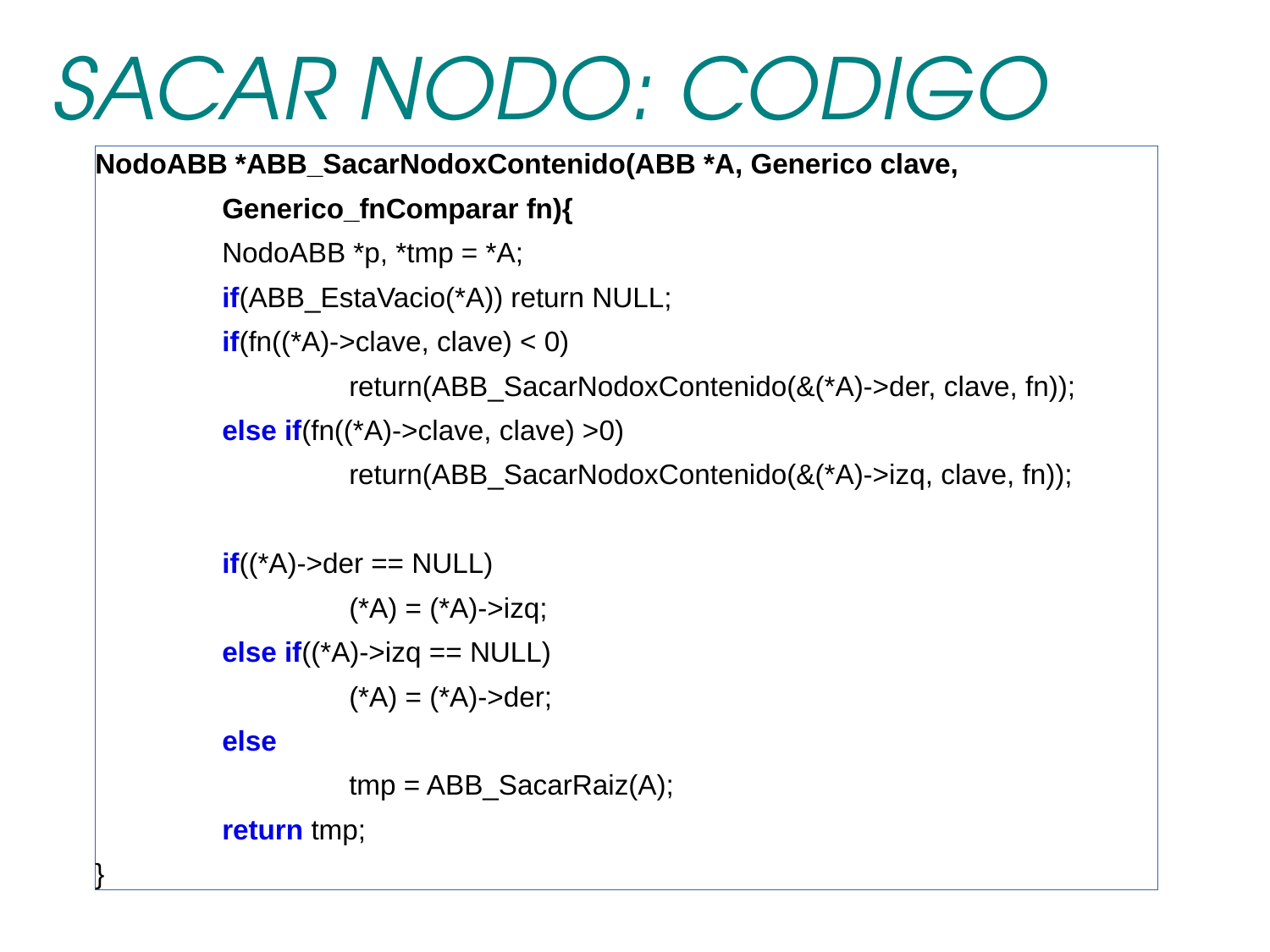

SACAR NODO: CODIGO
NodoABB *ABB_SacarNodoxContenido(ABB *A, Generico clave,
	Generico_fnComparar fn){
	NodoABB *p, *tmp = *A;
	if(ABB_EstaVacio(*A)) return NULL;
	if(fn((*A)->clave, clave) < 0)
		return(ABB_SacarNodoxContenido(&(*A)->der, clave, fn));
	else if(fn((*A)->clave, clave) >0)
		return(ABB_SacarNodoxContenido(&(*A)->izq, clave, fn));

	if((*A)->der == NULL)
		(*A) = (*A)->izq;
	else if((*A)->izq == NULL)
		(*A) = (*A)->der;
	else
		tmp = ABB_SacarRaiz(A);
	return tmp;
}